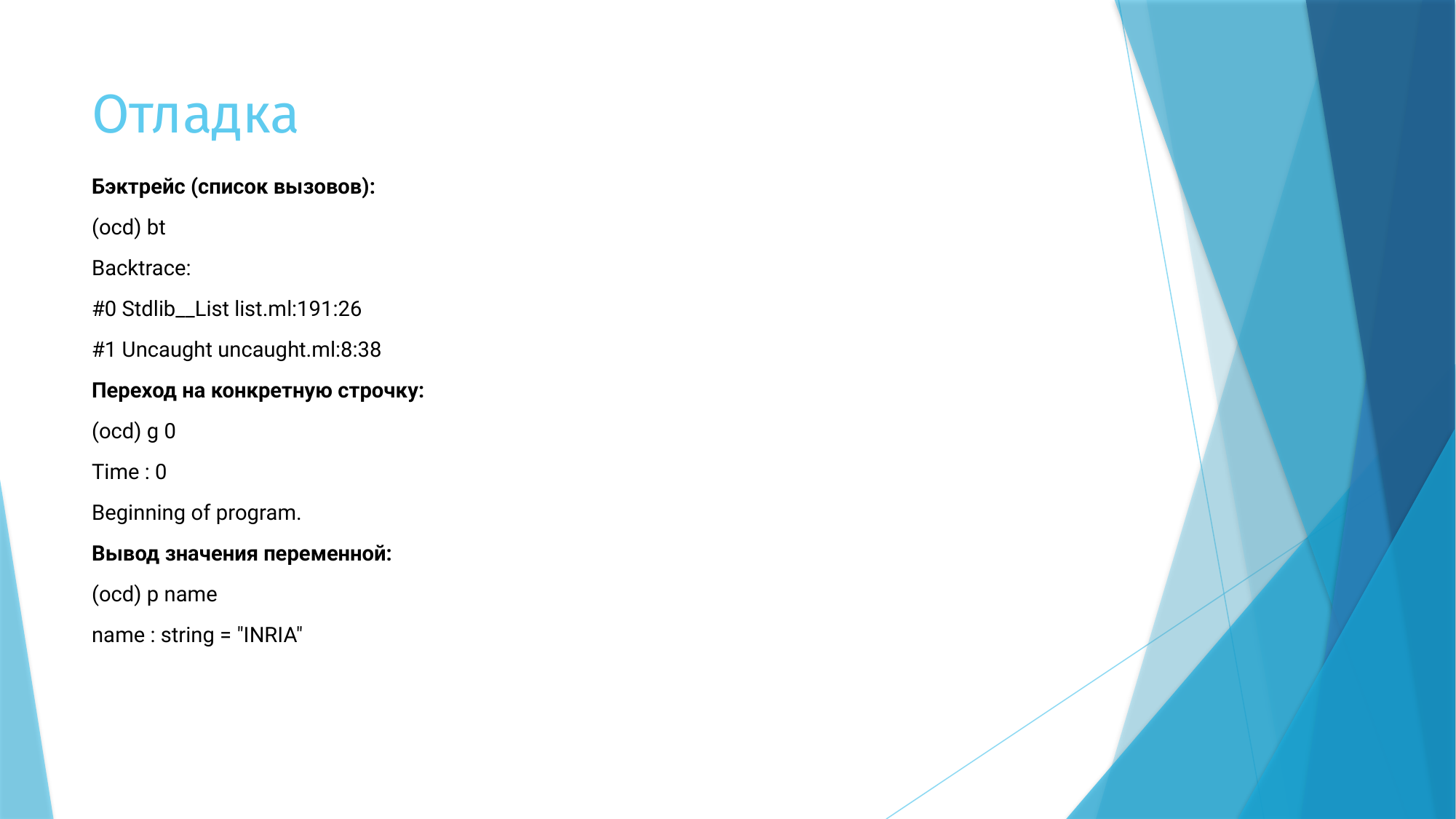

# Отладка
Бэктрейс (список вызовов):
(ocd) bt
Backtrace:
#0 Stdlib__List list.ml:191:26
#1 Uncaught uncaught.ml:8:38
Переход на конкретную строчку:
(ocd) g 0
Time : 0
Beginning of program.
Вывод значения переменной:
(ocd) p name
name : string = "INRIA"